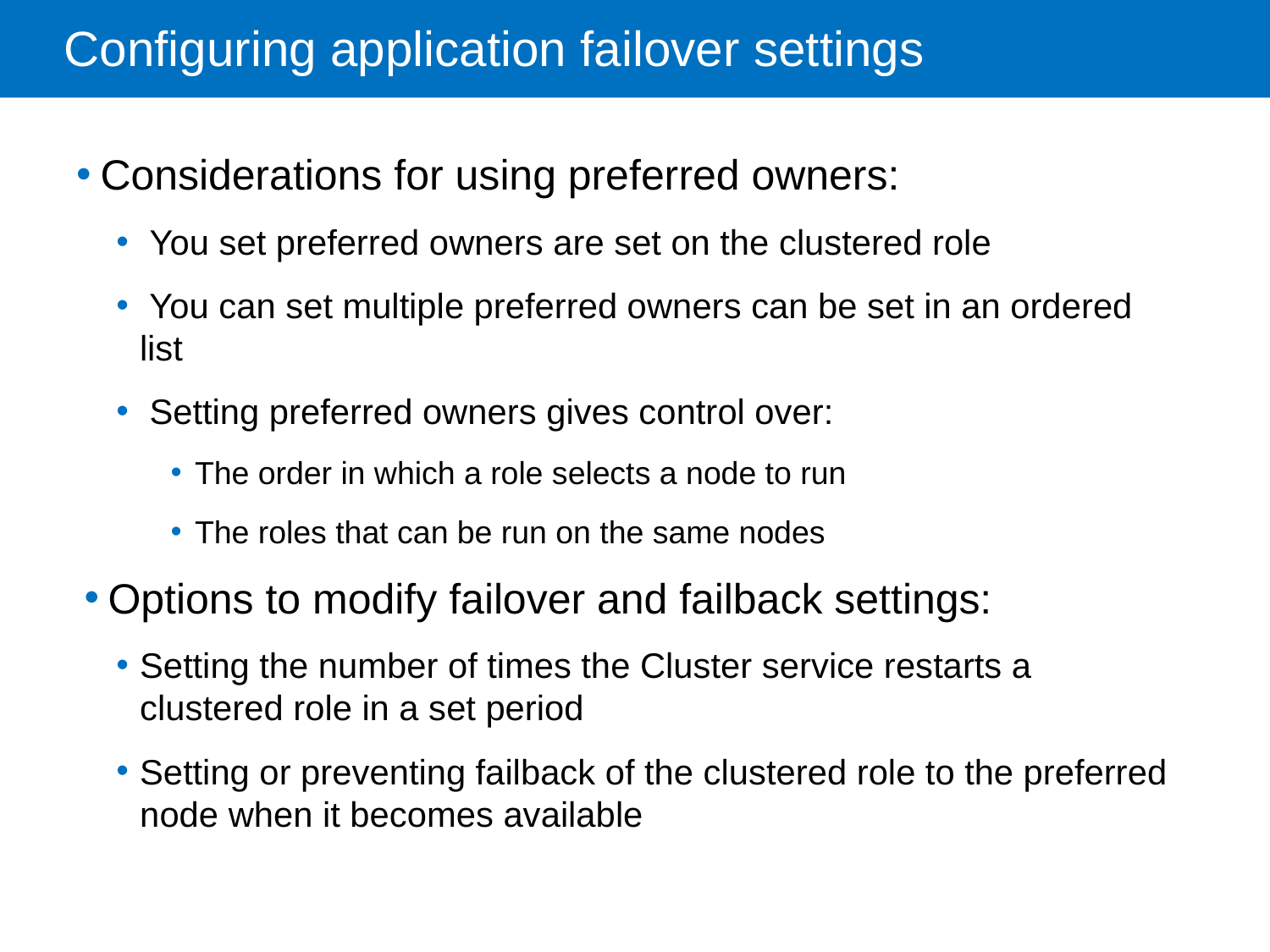

# Configuring application failover settings
Considerations for using preferred owners:
 You set preferred owners are set on the clustered role
 You can set multiple preferred owners can be set in an ordered   list
 Setting preferred owners gives control over:
The order in which a role selects a node to run
The roles that can be run on the same nodes
Options to modify failover and failback settings:
Setting the number of times the Cluster service restarts a clustered role in a set period
Setting or preventing failback of the clustered role to the preferred node when it becomes available